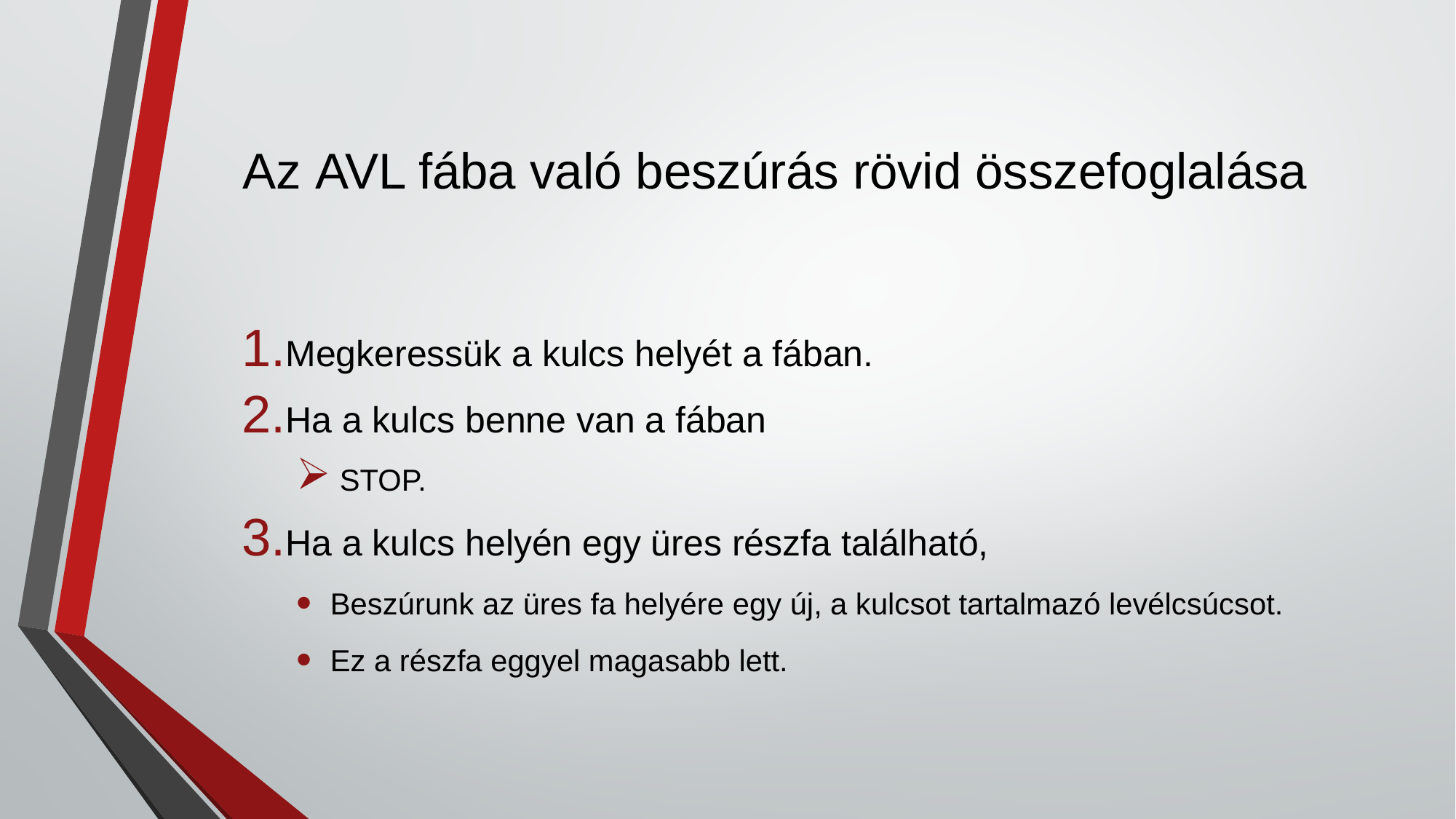

# Az AVL fába való beszúrás rövid összefoglalása
Megkeressük a kulcs helyét a fában.
Ha a kulcs benne van a fában
 STOP.
Ha a kulcs helyén egy üres részfa található,
Beszúrunk az üres fa helyére egy új, a kulcsot tartalmazó levélcsúcsot.
Ez a részfa eggyel magasabb lett.